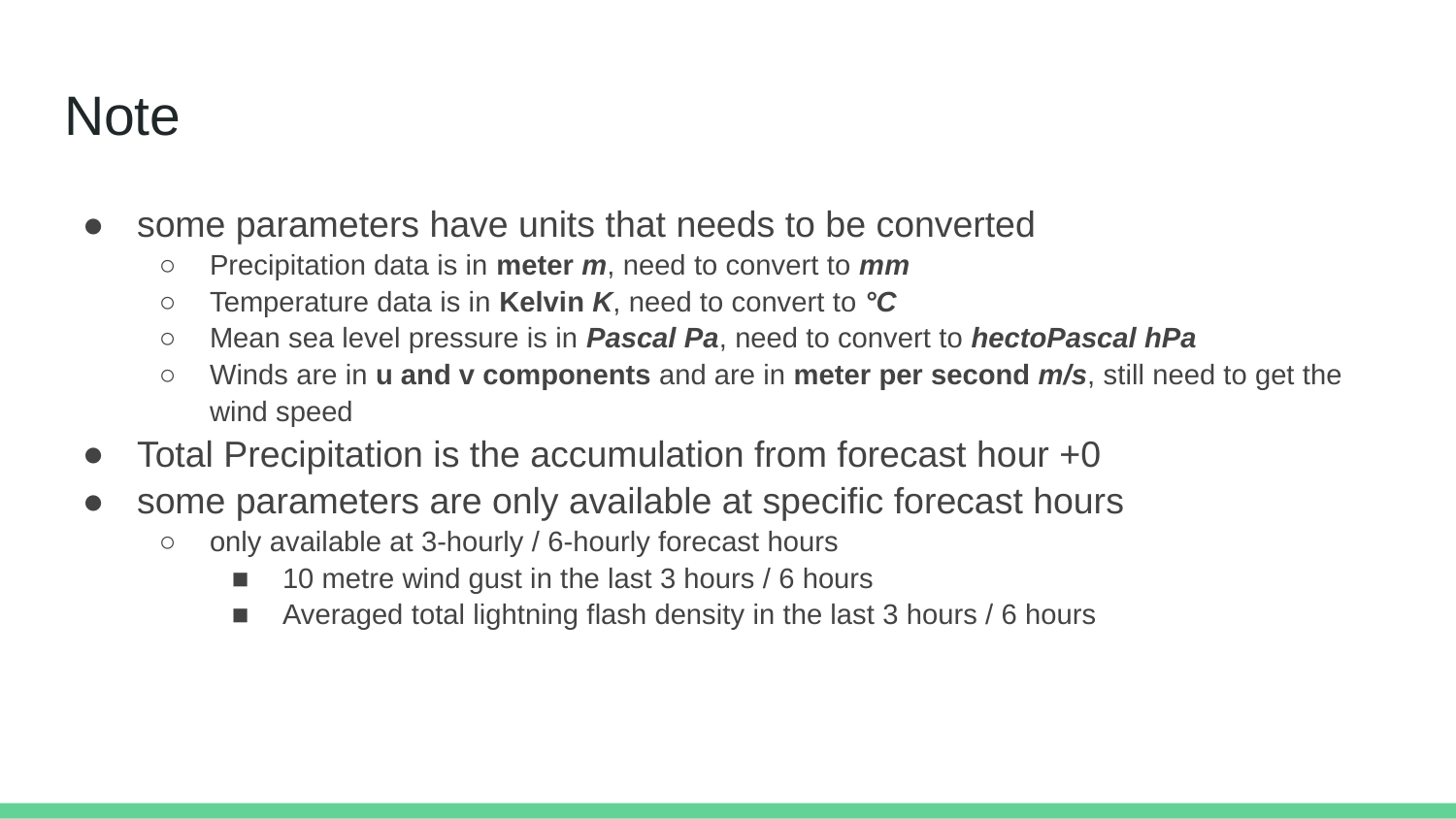

# Note
some parameters have units that needs to be converted
Precipitation data is in meter m, need to convert to mm
Temperature data is in Kelvin K, need to convert to °C
Mean sea level pressure is in Pascal Pa, need to convert to hectoPascal hPa
Winds are in u and v components and are in meter per second m/s, still need to get the wind speed
Total Precipitation is the accumulation from forecast hour +0
some parameters are only available at specific forecast hours
only available at 3-hourly / 6-hourly forecast hours
10 metre wind gust in the last 3 hours / 6 hours
Averaged total lightning flash density in the last 3 hours / 6 hours